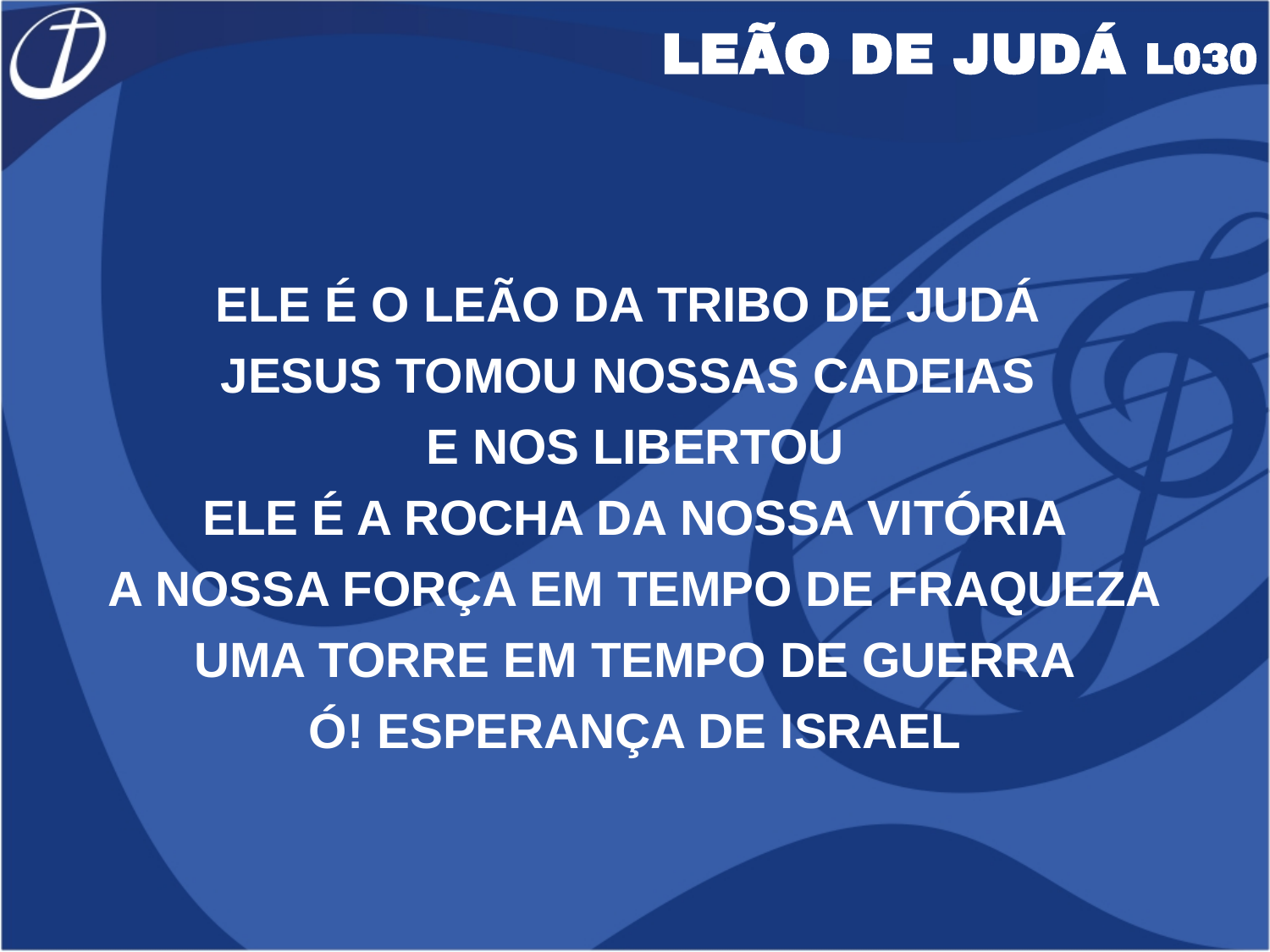

LEÃO DE JUDÁ L030
ELE É O LEÃO DA TRIBO DE JUDÁ
JESUS TOMOU NOSSAS CADEIAS
E NOS LIBERTOU
ELE É A ROCHA DA NOSSA VITÓRIA
A NOSSA FORÇA EM TEMPO DE FRAQUEZA
UMA TORRE EM TEMPO DE GUERRA
Ó! ESPERANÇA DE ISRAEL